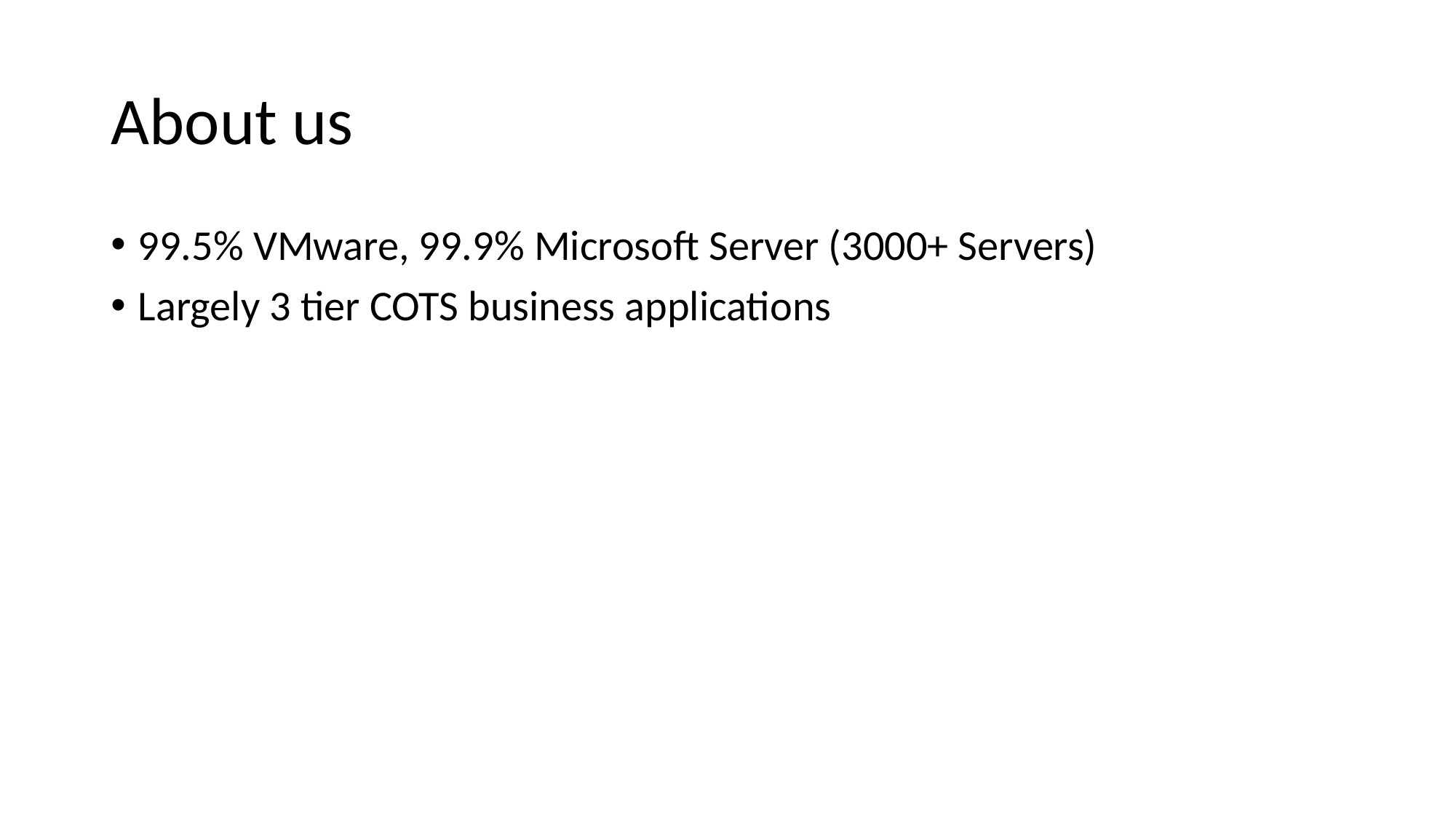

# About us
99.5% VMware, 99.9% Microsoft Server (3000+ Servers)
Largely 3 tier COTS business applications